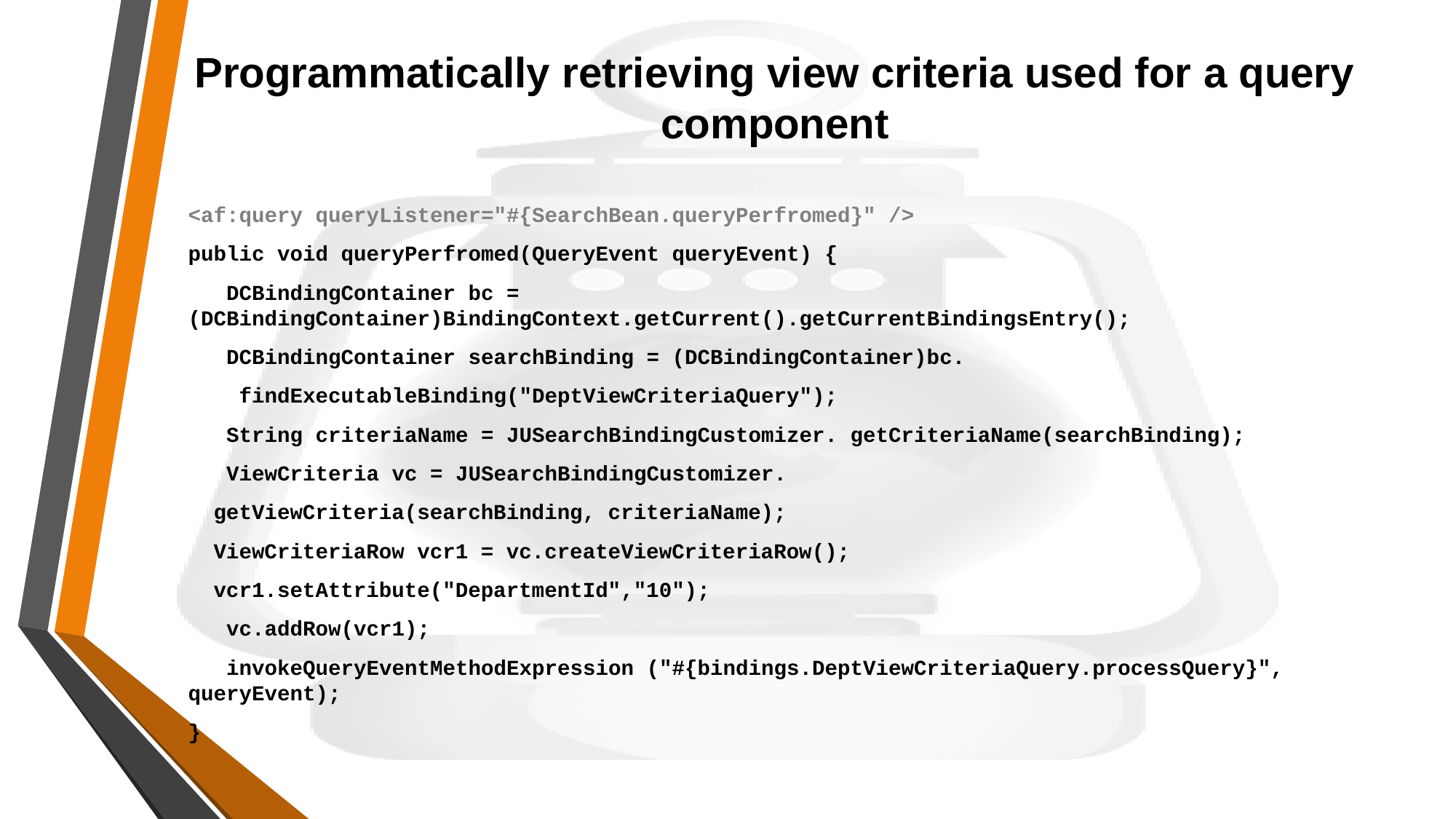

# Programmatically retrieving view criteria used for a query component
<af:query queryListener="#{SearchBean.queryPerfromed}" />
public void queryPerfromed(QueryEvent queryEvent) {
   DCBindingContainer bc = (DCBindingContainer)BindingContext.getCurrent().getCurrentBindingsEntry();
   DCBindingContainer searchBinding = (DCBindingContainer)bc.
    findExecutableBinding("DeptViewCriteriaQuery");
   String criteriaName = JUSearchBindingCustomizer. getCriteriaName(searchBinding);
   ViewCriteria vc = JUSearchBindingCustomizer.
  getViewCriteria(searchBinding, criteriaName);
  ViewCriteriaRow vcr1 = vc.createViewCriteriaRow();
  vcr1.setAttribute("DepartmentId","10");
   vc.addRow(vcr1);
   invokeQueryEventMethodExpression ("#{bindings.DeptViewCriteriaQuery.processQuery}", queryEvent);
}